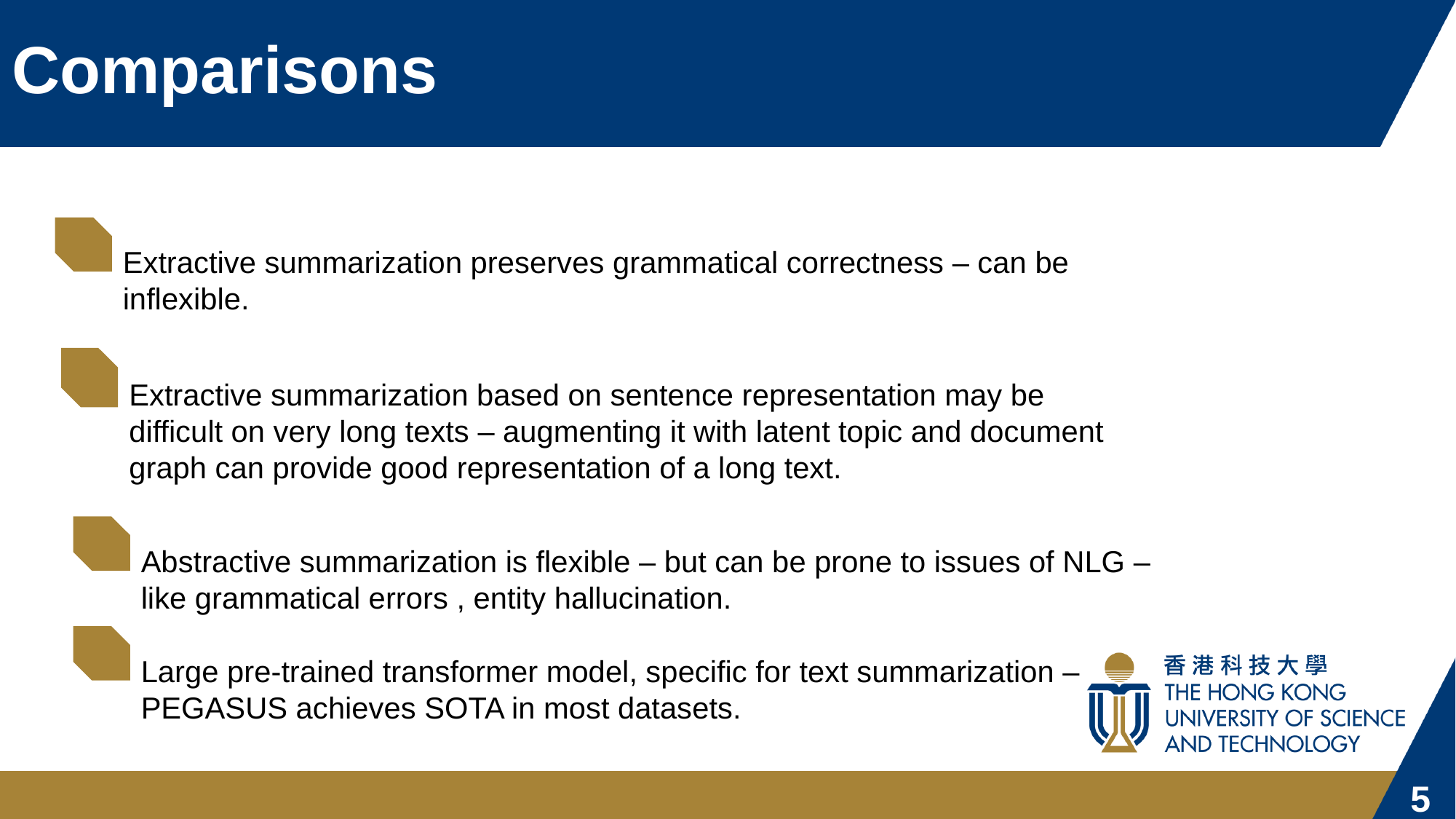

# Comparisons

Extractive summarization preserves grammatical correctness – can be inflexible.

Extractive summarization based on sentence representation may be difficult on very long texts – augmenting it with latent topic and document graph can provide good representation of a long text.

Abstractive summarization is flexible – but can be prone to issues of NLG – like grammatical errors , entity hallucination.

Large pre-trained transformer model, specific for text summarization – PEGASUS achieves SOTA in most datasets.
5